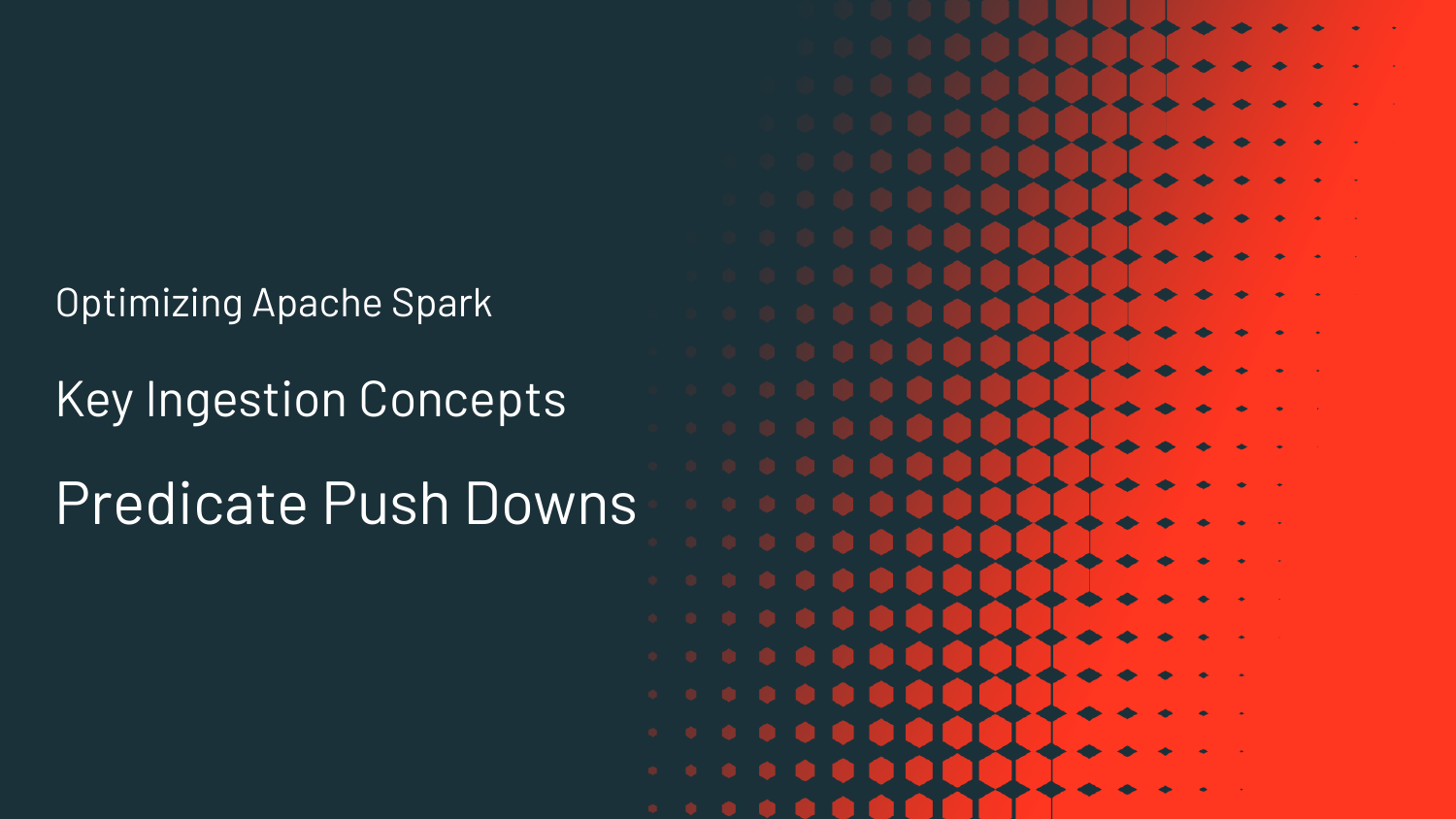

Optimizing Apache Spark
Key Ingestion Concepts

Predicate Push Downs